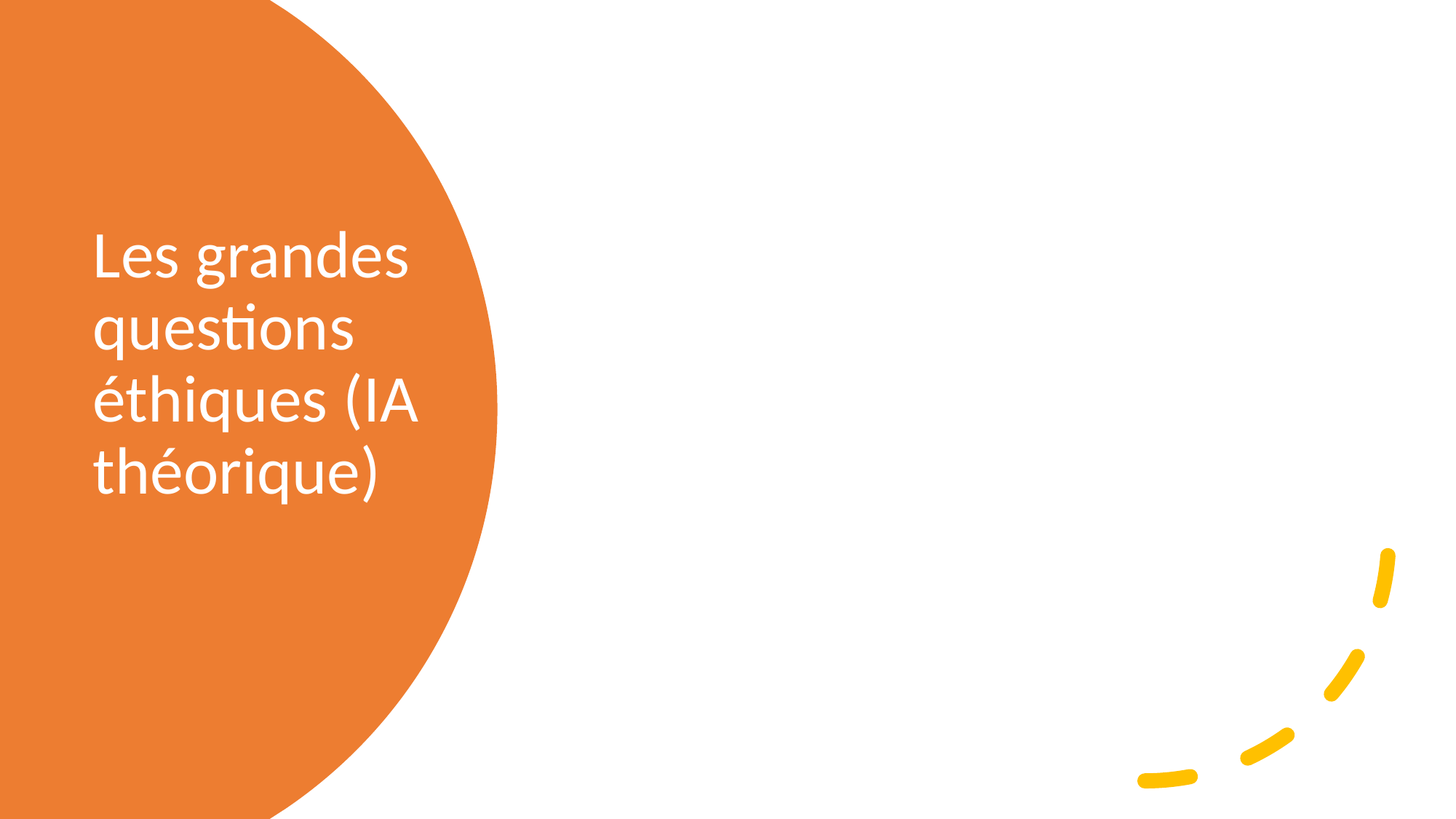

# Les grandes questions éthiques (IA théorique)